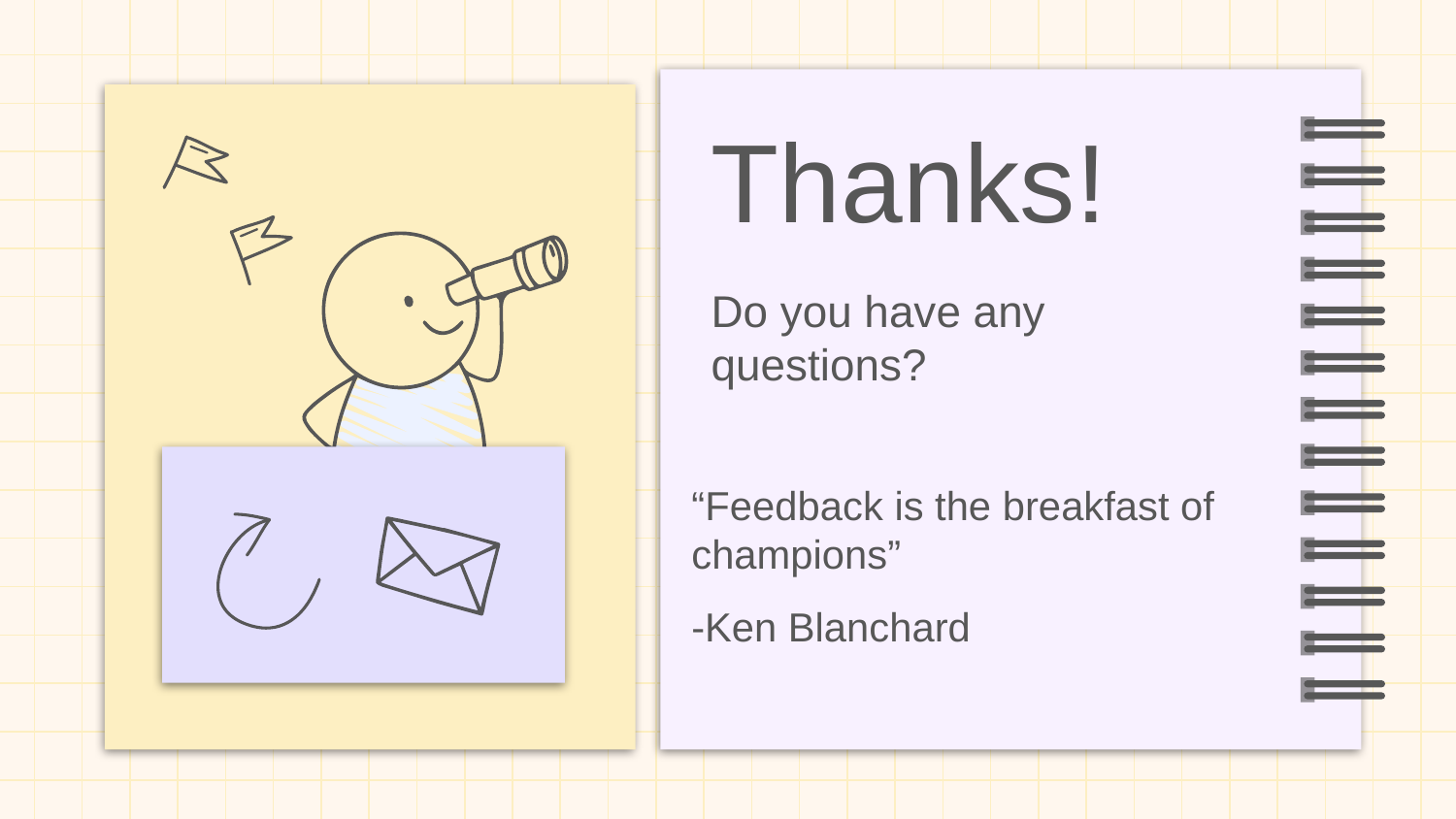

# Thanks!

Do you have any questions?
“Feedback is the breakfast of champions”
-Ken Blanchard